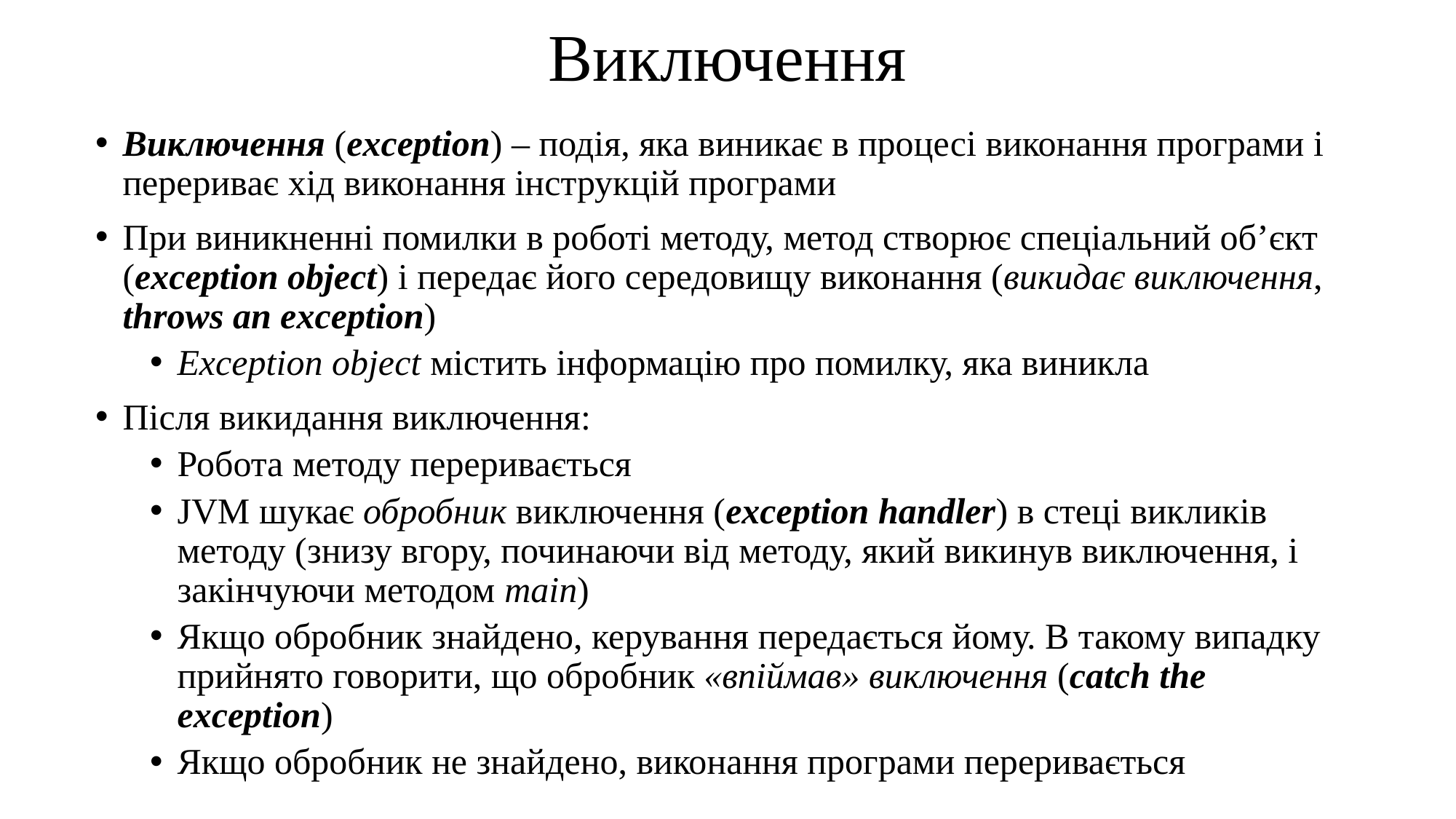

# Виключення
Виключення (exception) – подія, яка виникає в процесі виконання програми і перериває хід виконання інструкцій програми
При виникненні помилки в роботі методу, метод створює спеціальний об’єкт (exception object) і передає його середовищу виконання (викидає виключення, throws an exception)
Exception object містить інформацію про помилку, яка виникла
Після викидання виключення:
Робота методу переривається
JVM шукає обробник виключення (exception handler) в стеці викликів методу (знизу вгору, починаючи від методу, який викинув виключення, і закінчуючи методом main)
Якщо обробник знайдено, керування передається йому. В такому випадку прийнято говорити, що обробник «впіймав» виключення (catch the exception)
Якщо обробник не знайдено, виконання програми переривається